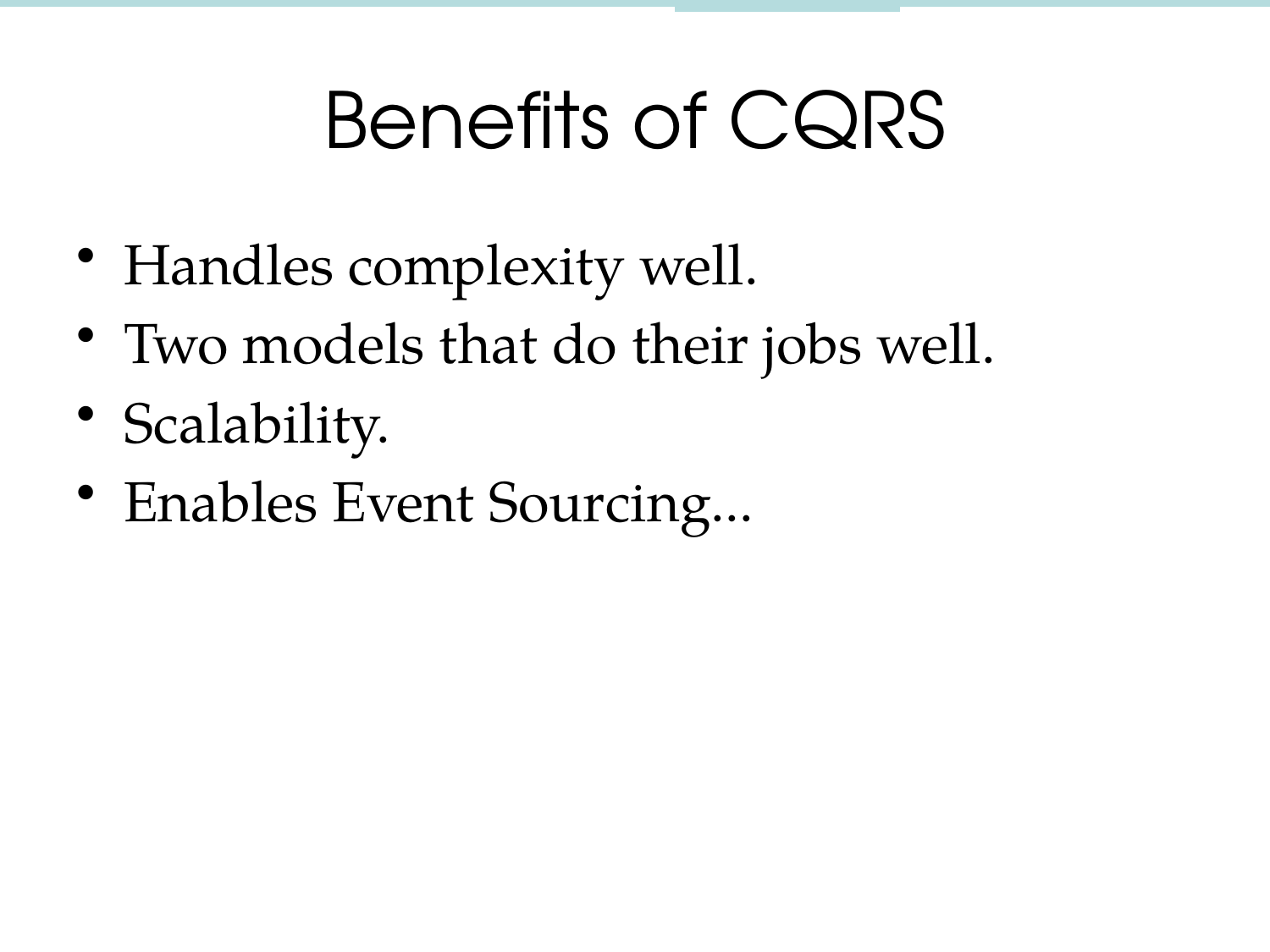

# Benefits of CQRS
Handles complexity well.
Two models that do their jobs well.
Scalability.
Enables Event Sourcing...